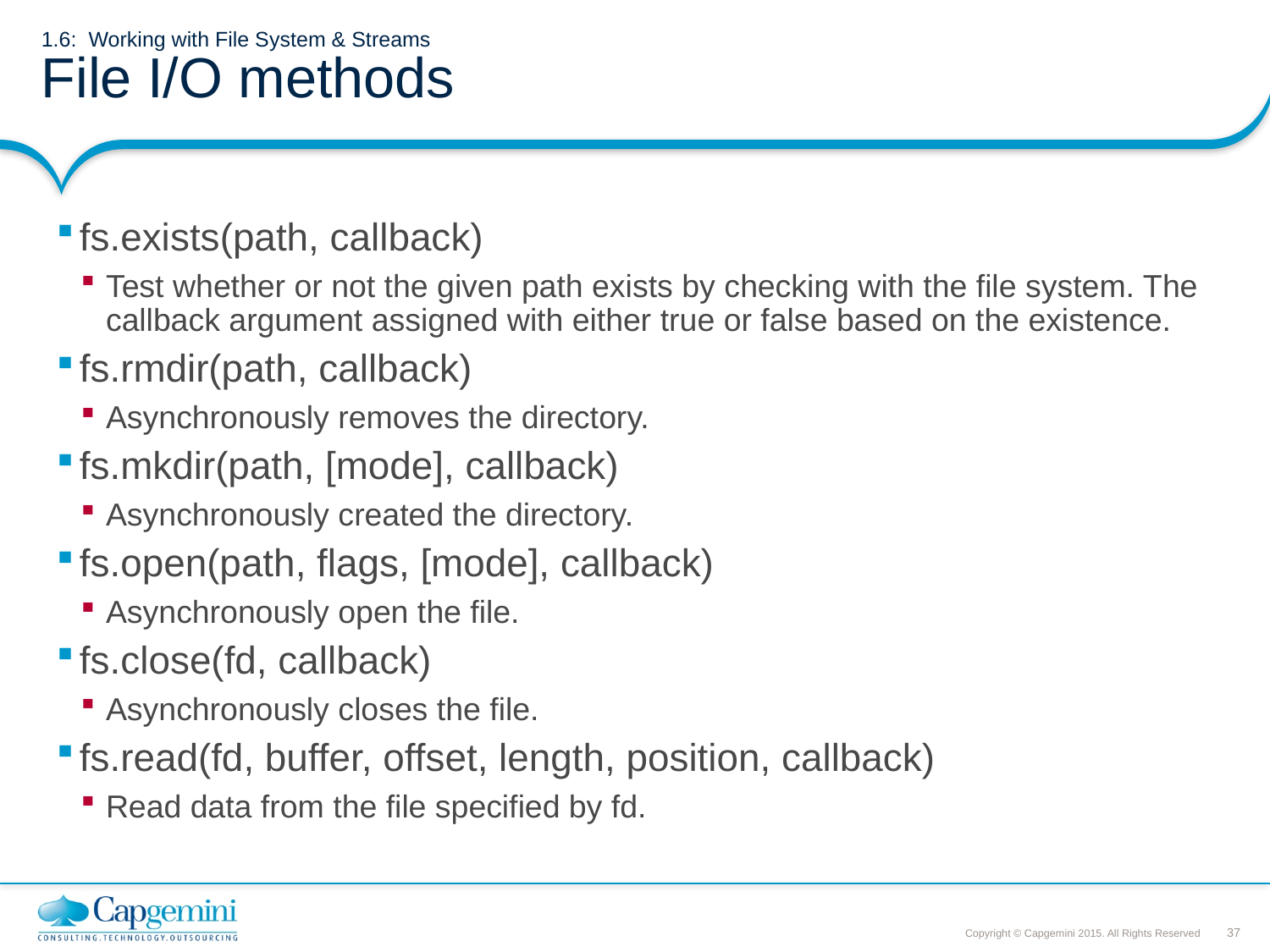

# 1.6:  Working with File System & Streams File I/O methods
fs.exists(path, callback)
Test whether or not the given path exists by checking with the file system. The callback argument assigned with either true or false based on the existence.
fs.rmdir(path, callback)
Asynchronously removes the directory.
fs.mkdir(path, [mode], callback)
Asynchronously created the directory.
fs.open(path, flags, [mode], callback)
Asynchronously open the file.
fs.close(fd, callback)
Asynchronously closes the file.
fs.read(fd, buffer, offset, length, position, callback)
Read data from the file specified by fd.